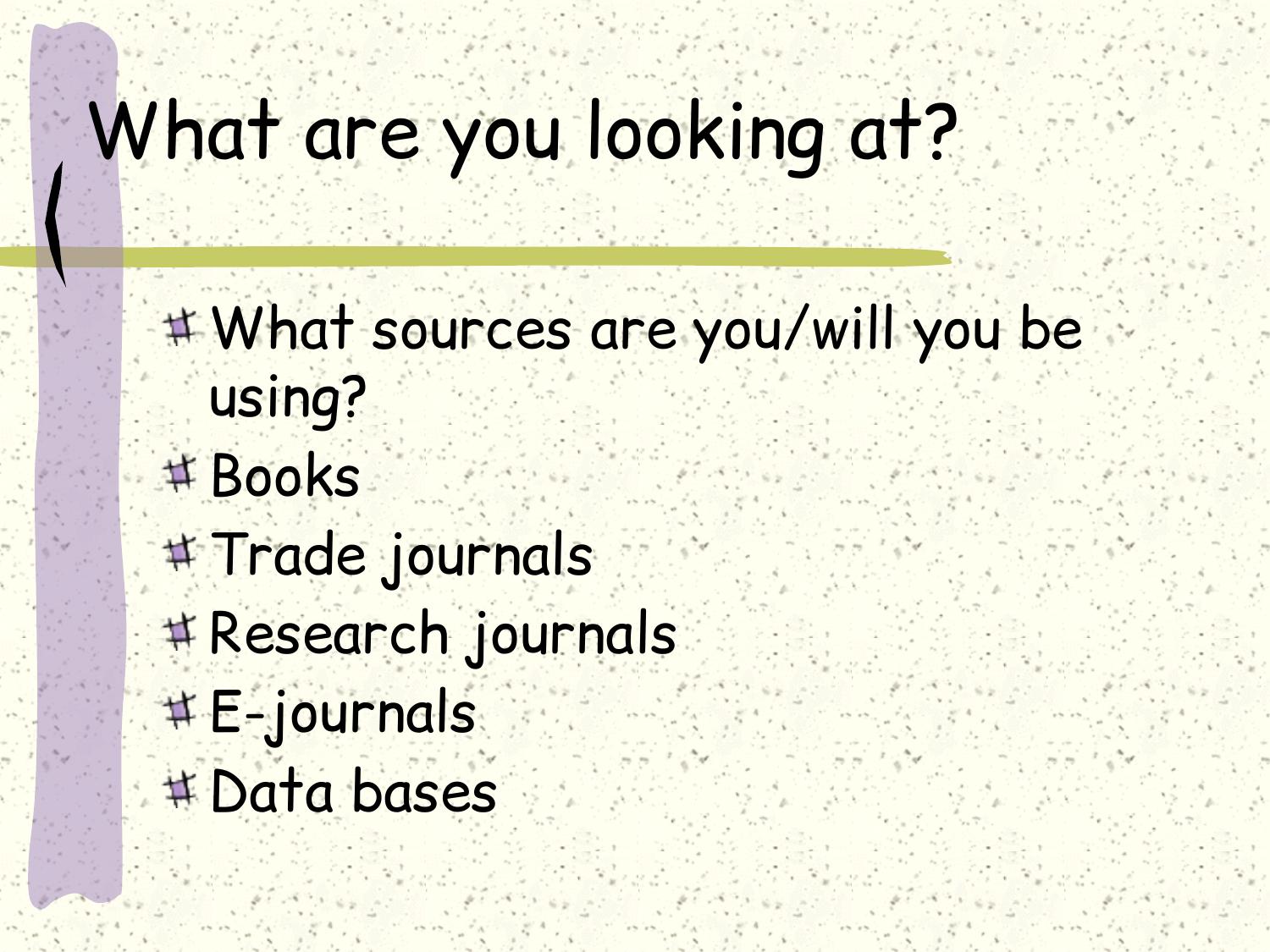

# What are you looking at?
What sources are you/will you be using?
Books
Trade journals
Research journals
E-journals
Data bases